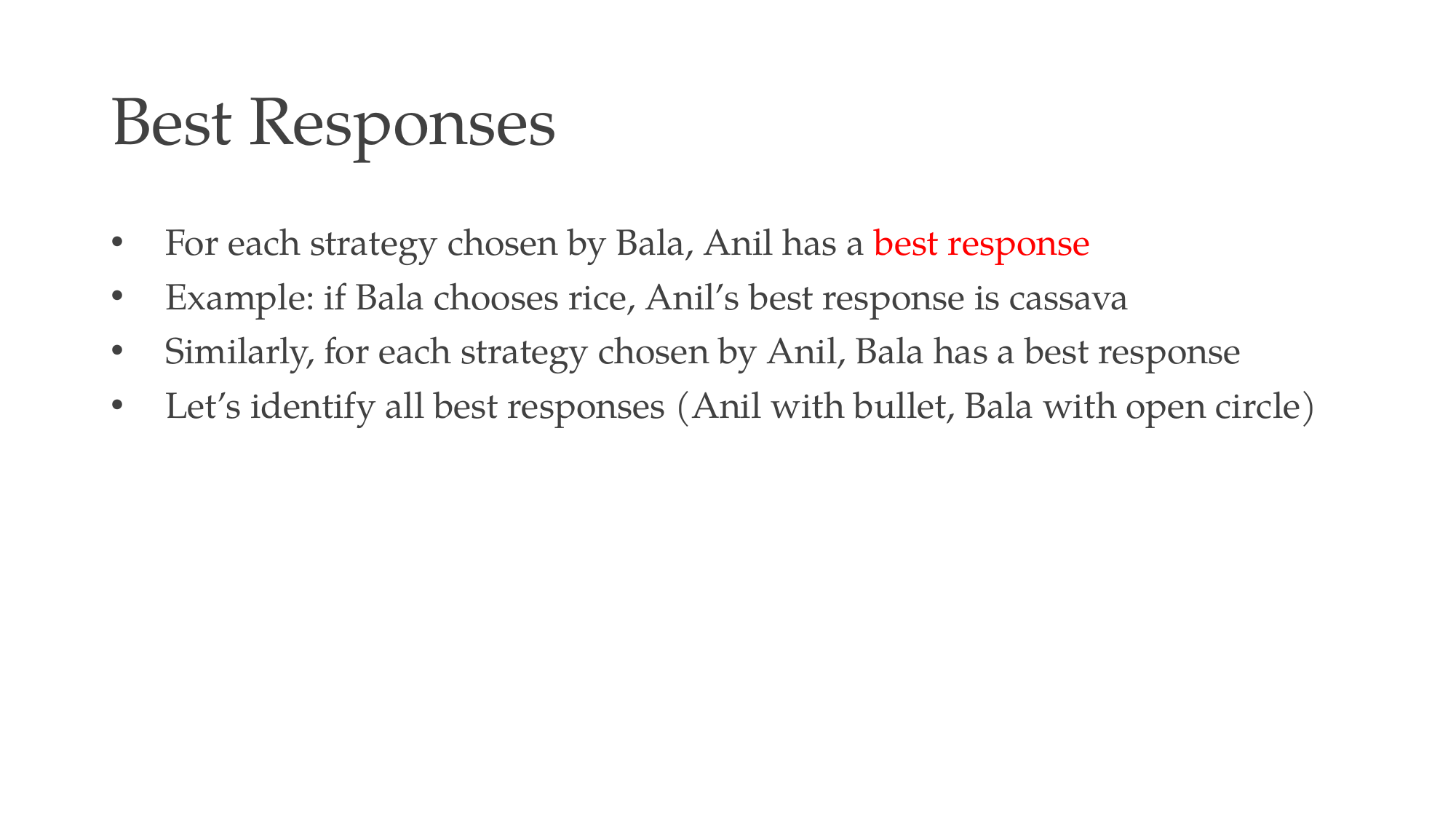

# Best Responses
For each strategy chosen by Bala, Anil has a best response
Example: if Bala chooses rice, Anil’s best response is cassava
Similarly, for each strategy chosen by Anil, Bala has a best response
Let’s identify all best responses (Anil with bullet, Bala with open circle)